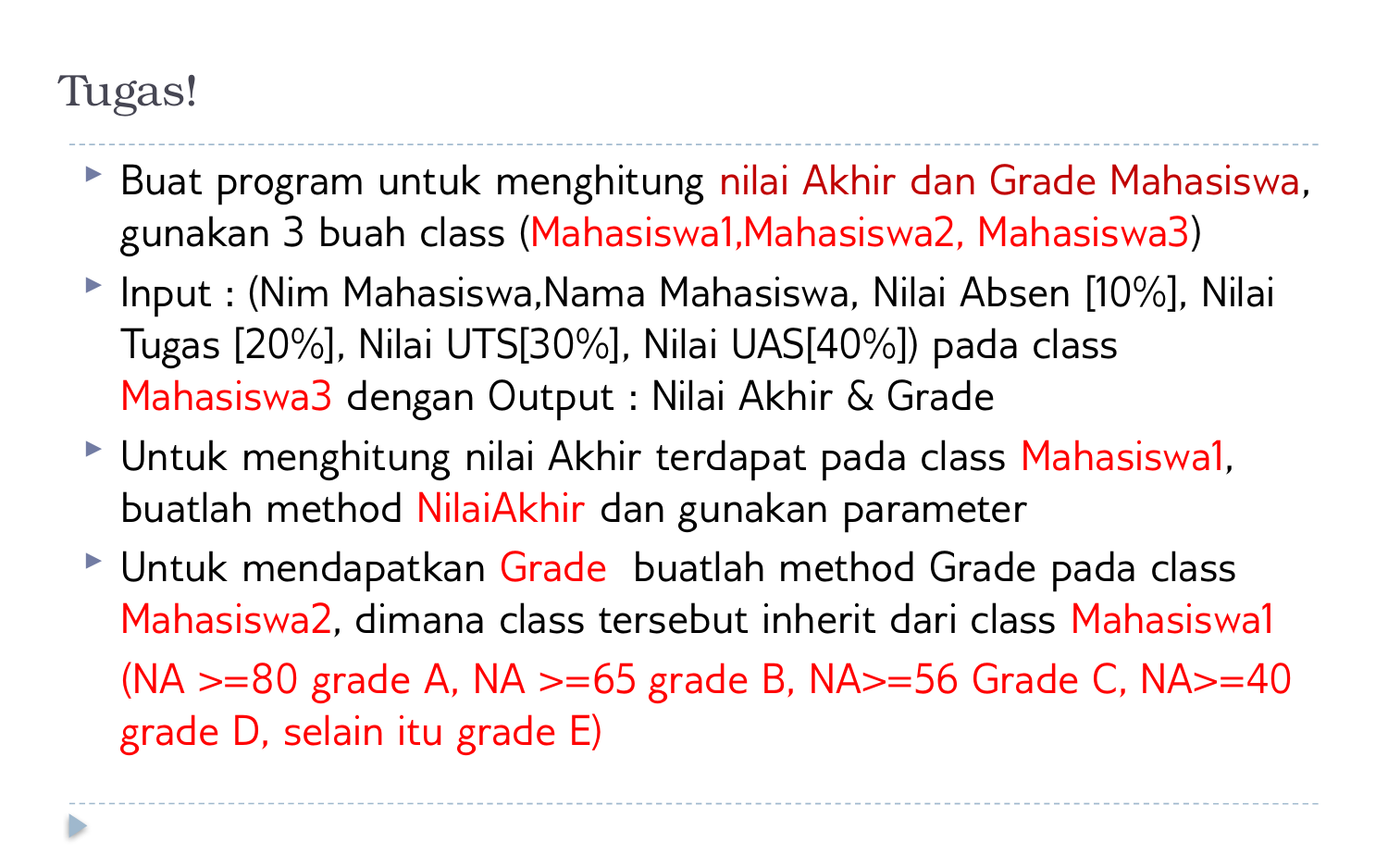

# Tugas!
Buat program untuk menghitung nilai Akhir dan Grade Mahasiswa, gunakan 3 buah class (Mahasiswa1,Mahasiswa2, Mahasiswa3)
Input : (Nim Mahasiswa,Nama Mahasiswa, Nilai Absen [10%], Nilai Tugas [20%], Nilai UTS[30%], Nilai UAS[40%]) pada class Mahasiswa3 dengan Output : Nilai Akhir & Grade
Untuk menghitung nilai Akhir terdapat pada class Mahasiswa1, buatlah method NilaiAkhir dan gunakan parameter
Untuk mendapatkan Grade  buatlah method Grade pada class Mahasiswa2, dimana class tersebut inherit dari class Mahasiswa1
   (NA >=80 grade A, NA >=65 grade B, NA>=56 Grade C, NA>=40 grade D, selain itu grade E)